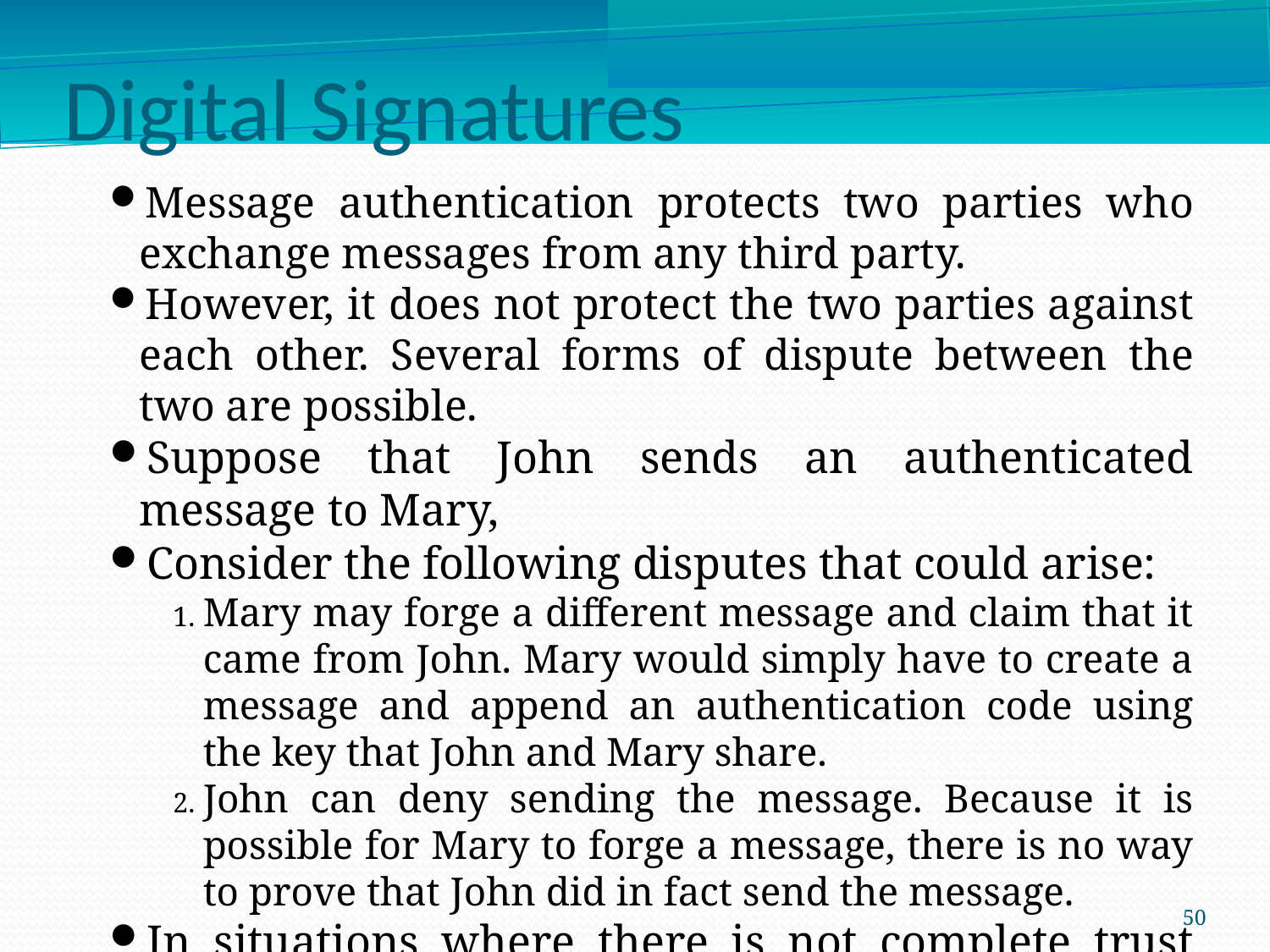

Digital Signatures
Message authentication protects two parties who exchange messages from any third party.
However, it does not protect the two parties against each other. Several forms of dispute between the two are possible.
Suppose that John sends an authenticated message to Mary,
Consider the following disputes that could arise:
Mary may forge a different message and claim that it came from John. Mary would simply have to create a message and append an authentication code using the key that John and Mary share.
John can deny sending the message. Because it is possible for Mary to forge a message, there is no way to prove that John did in fact send the message.
In situations where there is not complete trust between sender and receiver, something more than authentication is needed.

50